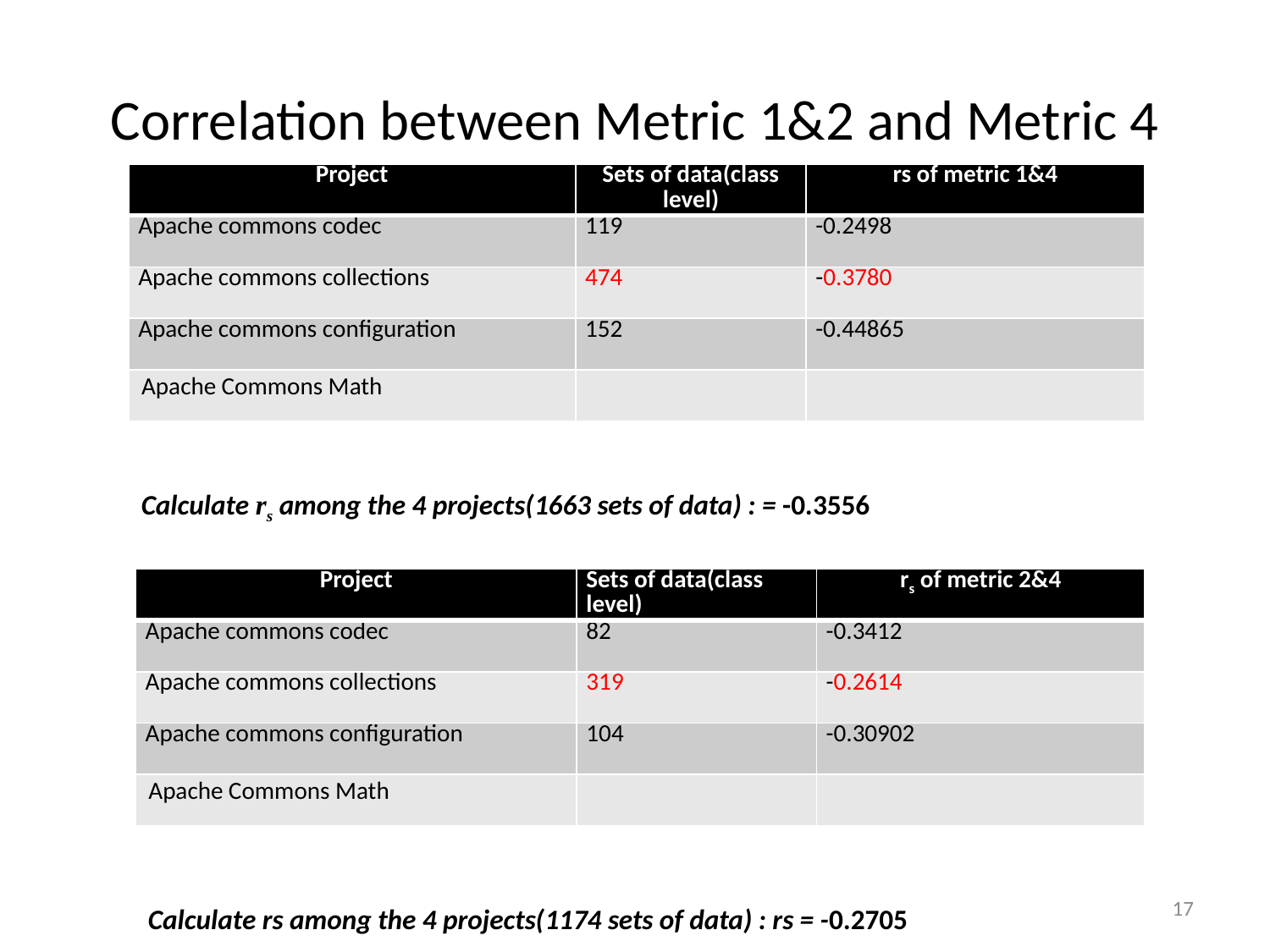

# Correlation between Metric 1&2 and Metric 4
| Project | Sets of data(class level) | rs of metric 1&4 |
| --- | --- | --- |
| Apache commons codec | 119 | -0.2498 |
| Apache commons collections | 474 | -0.3780 |
| Apache commons configuration | 152 | -0.44865 |
| Apache Commons Math |  |  |

Calculate rs among the 4 projects(1663 sets of data) : = -0.3556
| Project | Sets of data(class level) | rs of metric 2&4 |
| --- | --- | --- |
| Apache commons codec | 82 | -0.3412 |
| Apache commons collections | 319 | -0.2614 |
| Apache commons configuration | 104 | -0.30902 |
| Apache Commons Math |  |  |
17
Calculate rs among the 4 projects(1174 sets of data) : rs = -0.2705